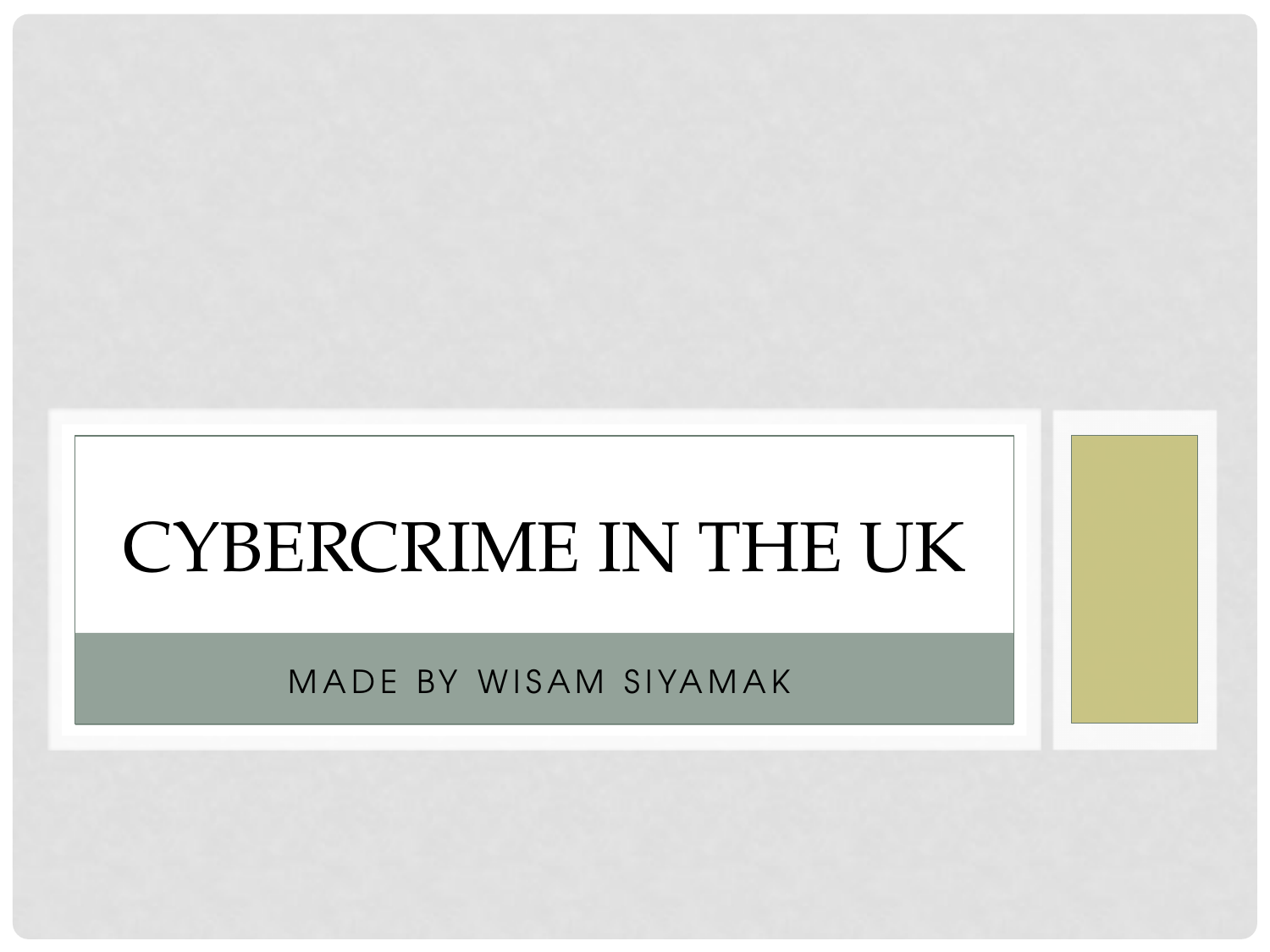

# Cybercrime In The UK
Made By Wisam Siyamak